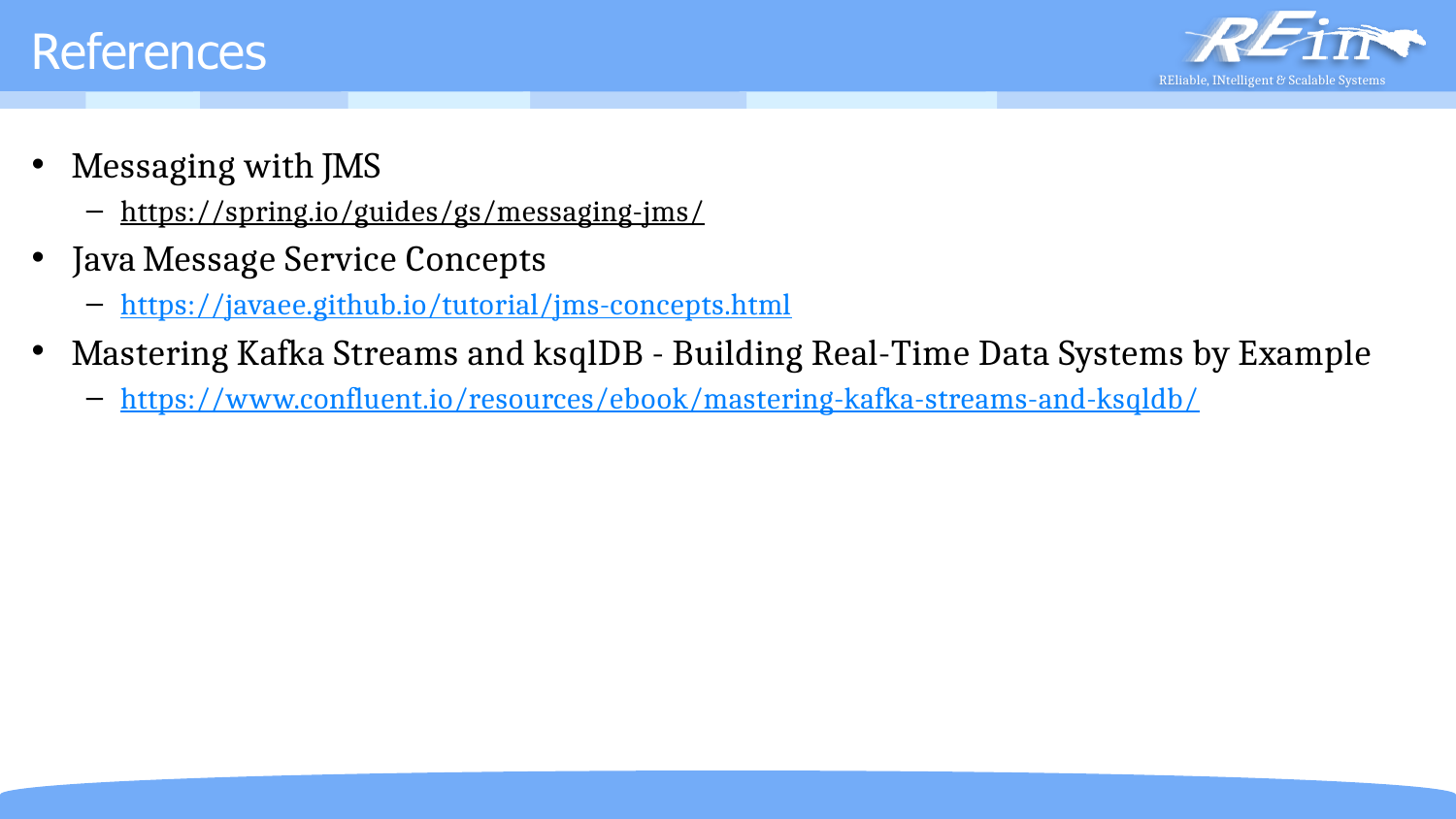

# References
Messaging with JMS
https://spring.io/guides/gs/messaging-jms/
Java Message Service Concepts
https://javaee.github.io/tutorial/jms-concepts.html
Mastering Kafka Streams and ksqlDB - Building Real-Time Data Systems by Example
https://www.confluent.io/resources/ebook/mastering-kafka-streams-and-ksqldb/
45